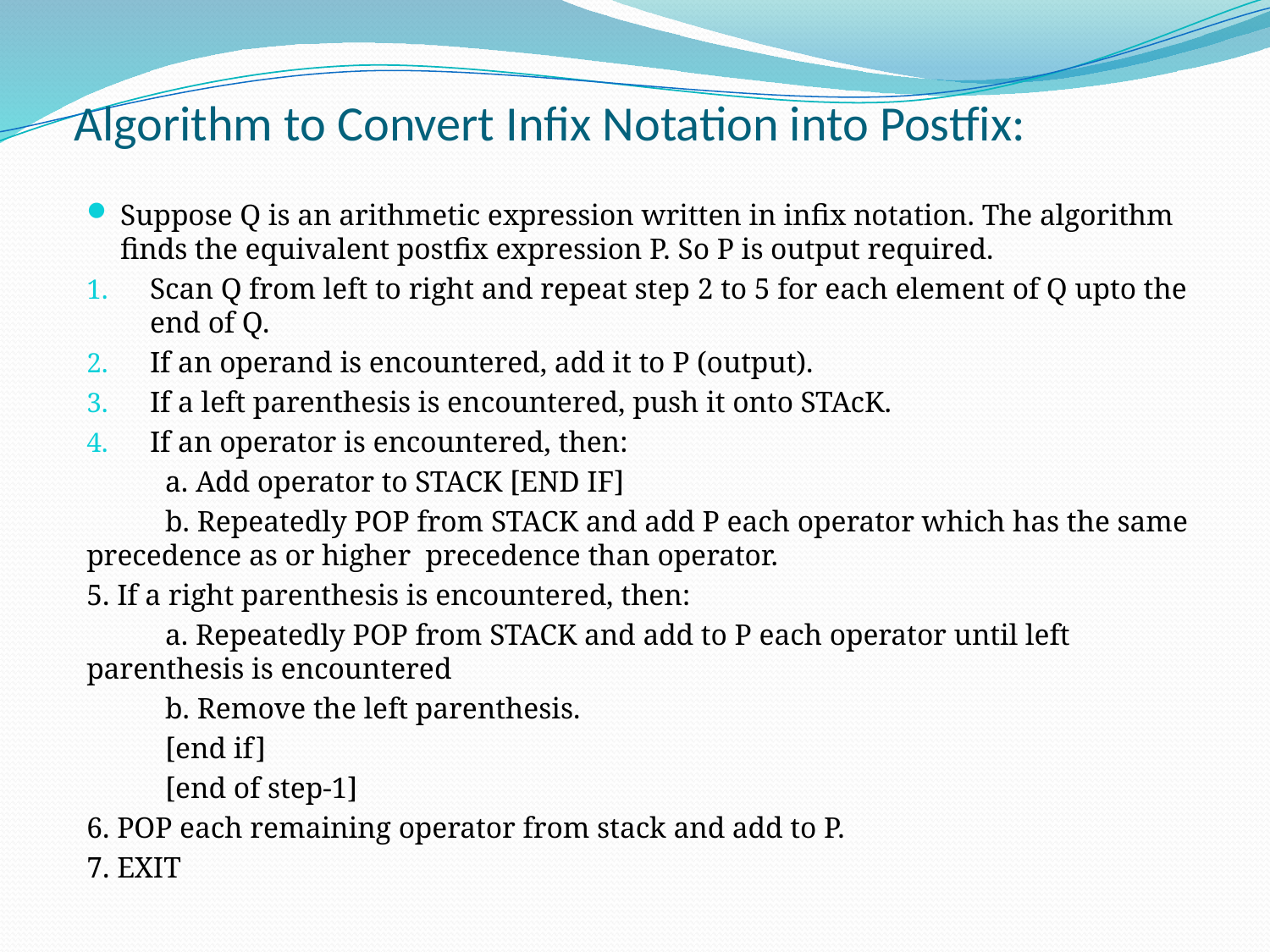

# Algorithm to Convert Infix Notation into Postfix:
Suppose Q is an arithmetic expression written in infix notation. The algorithm finds the equivalent postfix expression P. So P is output required.
Scan Q from left to right and repeat step 2 to 5 for each element of Q upto the end of Q.
If an operand is encountered, add it to P (output).
If a left parenthesis is encountered, push it onto STAcK.
If an operator is encountered, then:
	a. Add operator to STACK [END IF]
	b. Repeatedly POP from STACK and add P each operator which has the same precedence as or higher  precedence than operator.
5. If a right parenthesis is encountered, then:
	a. Repeatedly POP from STACK and add to P each operator until left parenthesis is encountered
	b. Remove the left parenthesis.
		[end if]
		[end of step-1]
6. POP each remaining operator from stack and add to P.
7. EXIT